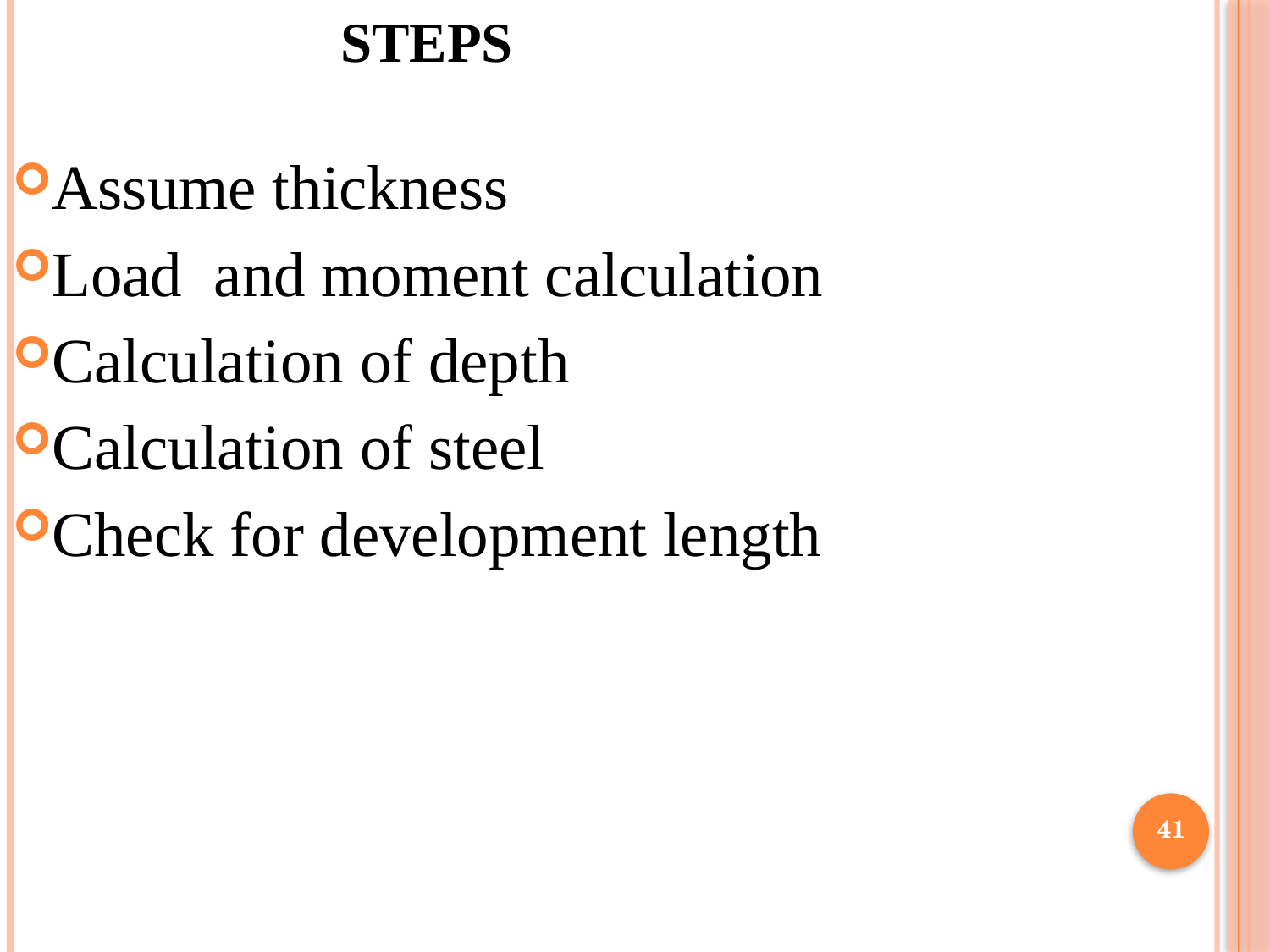

STEPS

Assume thickness
Load  and moment calculation
Calculation of depth
Calculation of steel
Check for development length

41